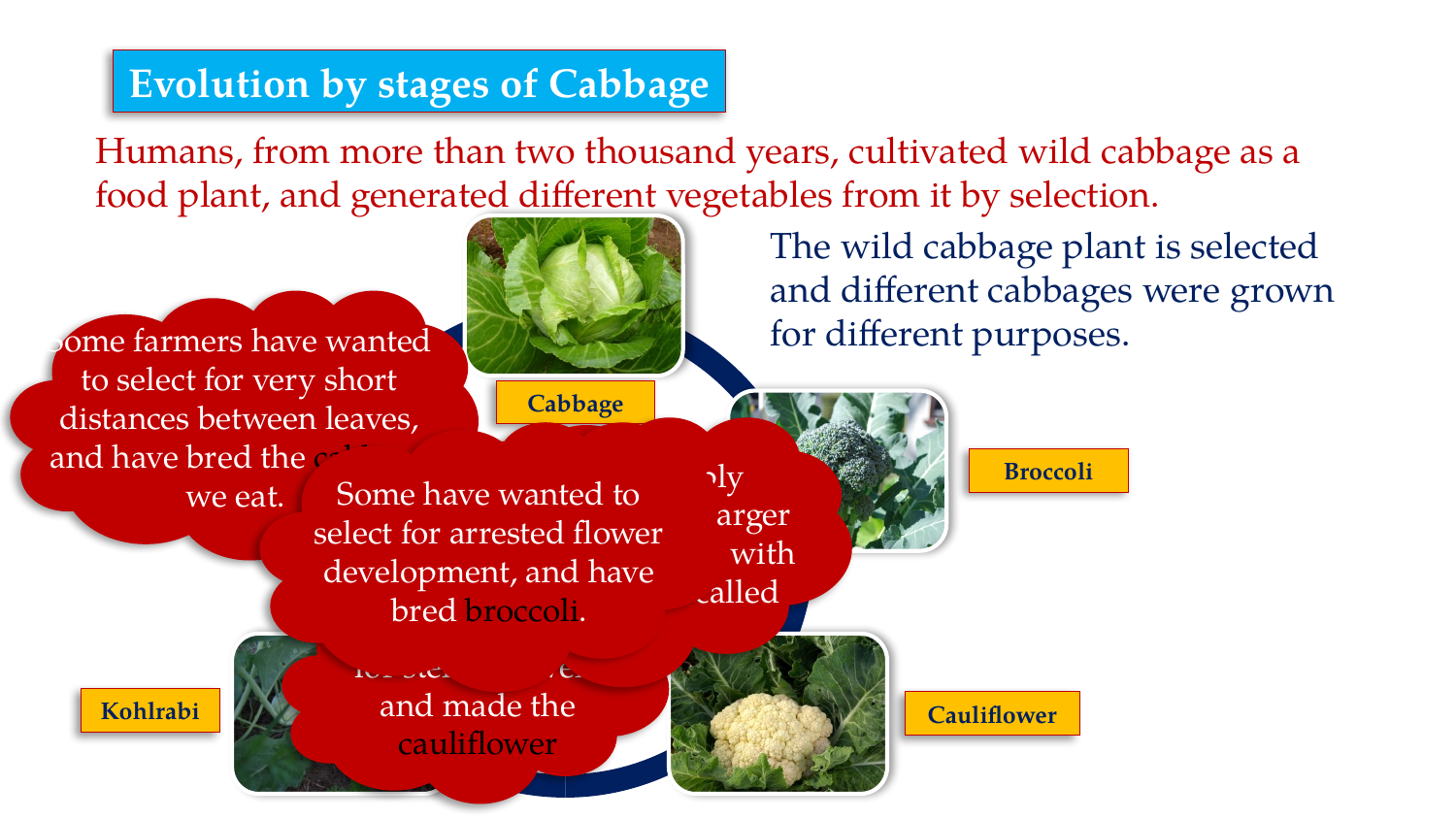

Evolution by stages of Cabbage
Humans, from more than two thousand years, cultivated wild cabbage as a food plant, and generated different vegetables from it by selection.
The wild cabbage plant is selected and different cabbages were grown for different purposes.

Some farmers have wanted to select for very short distances between leaves, and have bred the cabbage we eat.

Cabbage

Some have simply looked for slightly larger leaves, and come up with a leafy vegetable called kale.

Some have wanted to select for arrested flower development, and have bred broccoli.

Some have bred for swollen parts and come up with kohlrabi.
Kale
Broccoli

Some have bred for sterile flowers and made the cauliflower

Wild cabbage
Kohlrabi
Cauliflower